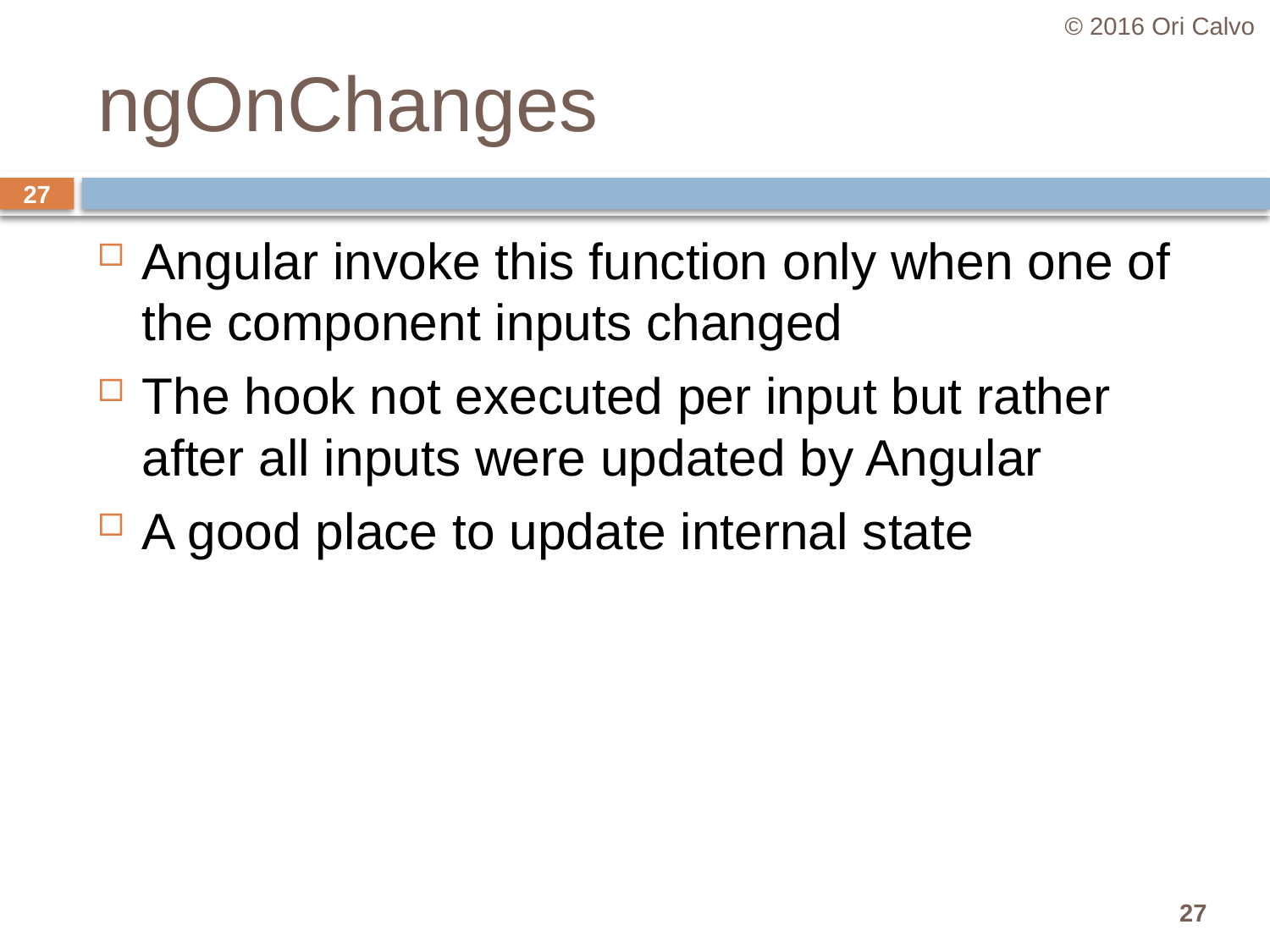

© 2016 Ori Calvo
# ngOnChanges
27
Angular invoke this function only when one of the component inputs changed
The hook not executed per input but rather after all inputs were updated by Angular
A good place to update internal state